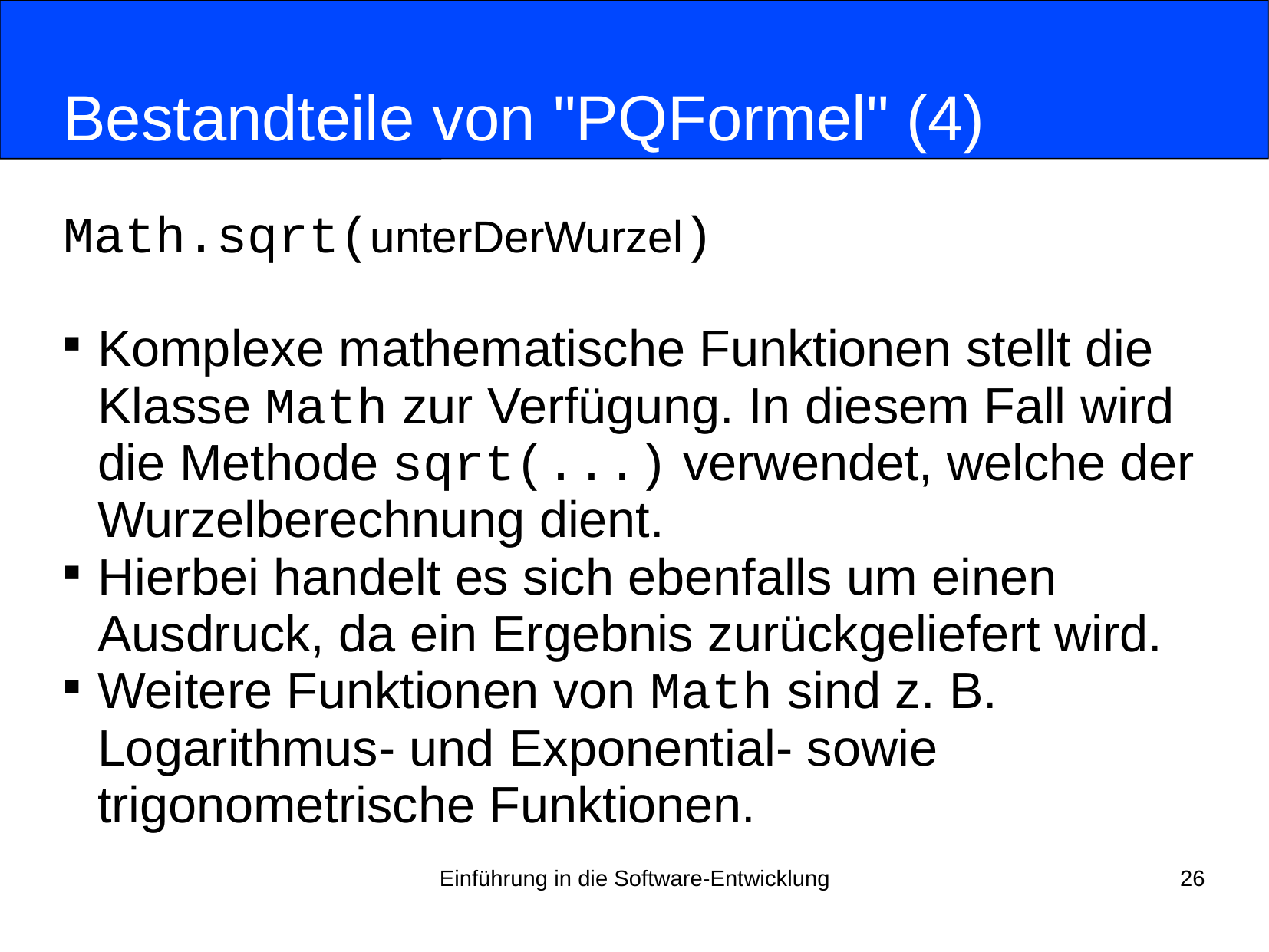

# Bestandteile von "PQFormel" (4)
Math.sqrt(unterDerWurzel)

Komplexe mathematische Funktionen stellt die Klasse Math zur Verfügung. In diesem Fall wird die Methode sqrt(...) verwendet, welche der Wurzelberechnung dient.
Hierbei handelt es sich ebenfalls um einen Ausdruck, da ein Ergebnis zurückgeliefert wird.
Weitere Funktionen von Math sind z. B. Logarithmus- und Exponential- sowie trigonometrische Funktionen.

Einführung in die Software-Entwicklung
26